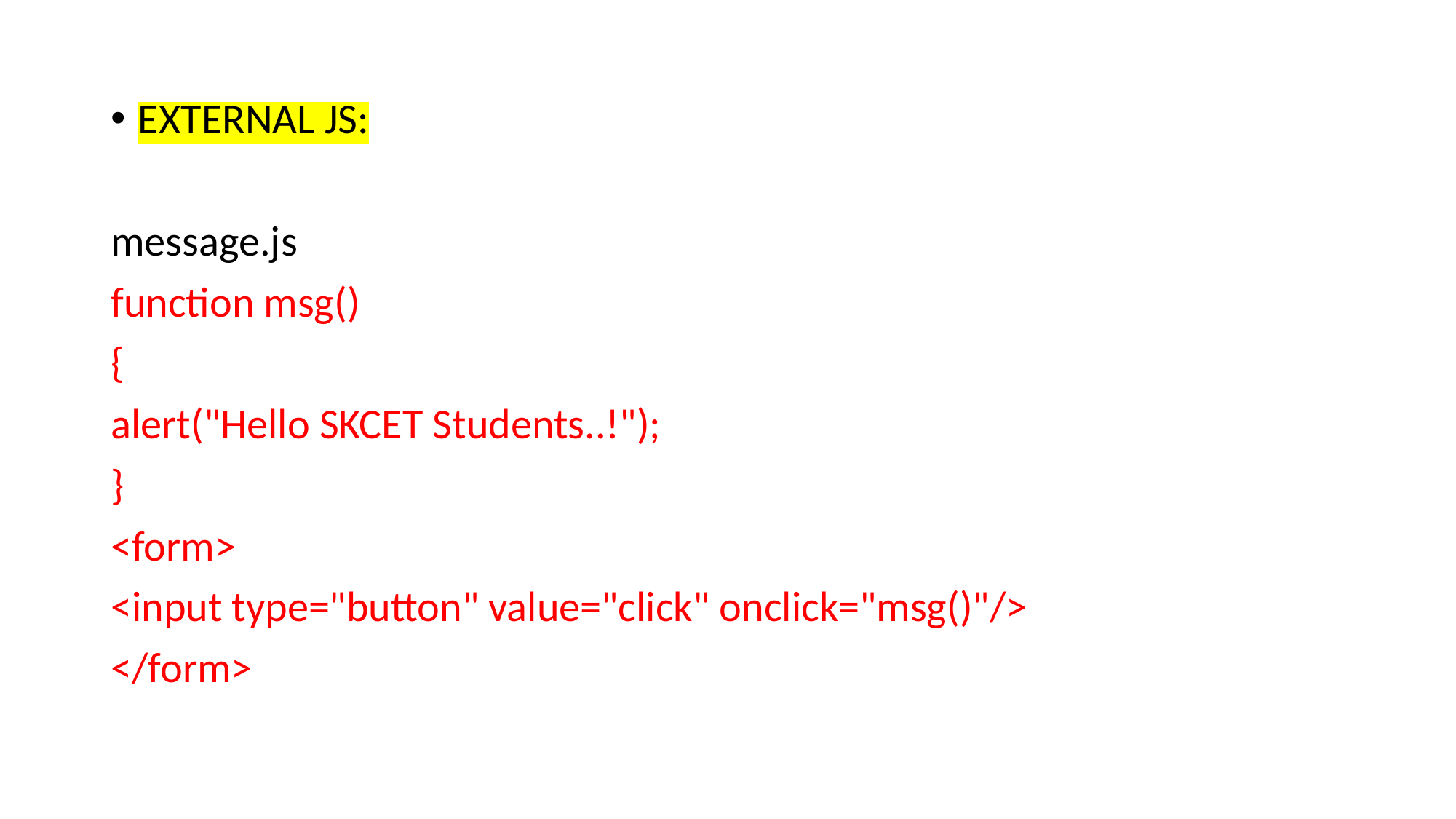

EXTERNAL JS:

message.js
function msg()
{
alert("Hello SKCET Students..!");
}
<form>
<input type="button" value="click" onclick="msg()"/>
</form>